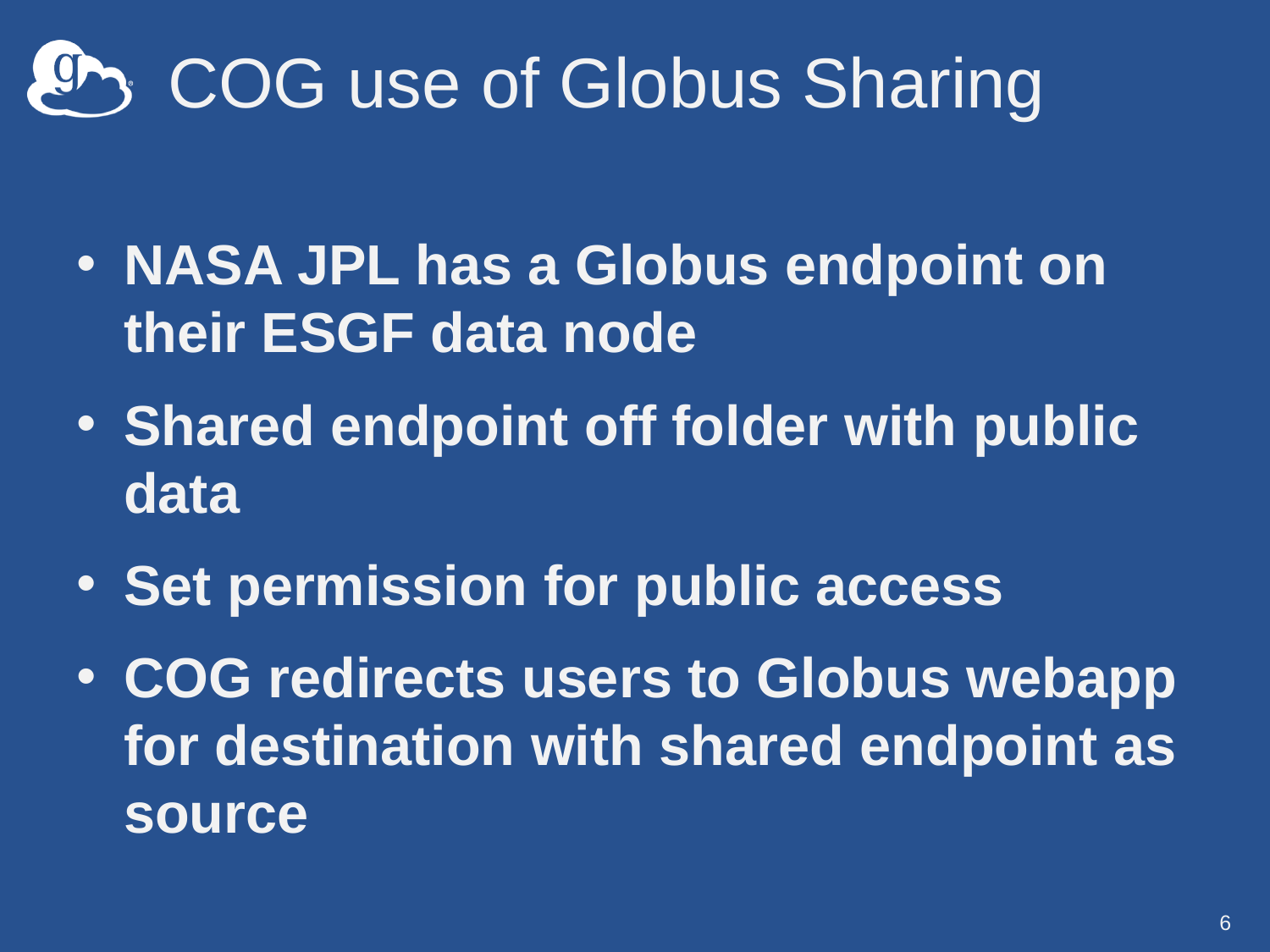

# COG use of Globus Sharing
NASA JPL has a Globus endpoint on their ESGF data node
Shared endpoint off folder with public data
Set permission for public access
COG redirects users to Globus webapp for destination with shared endpoint as source
6